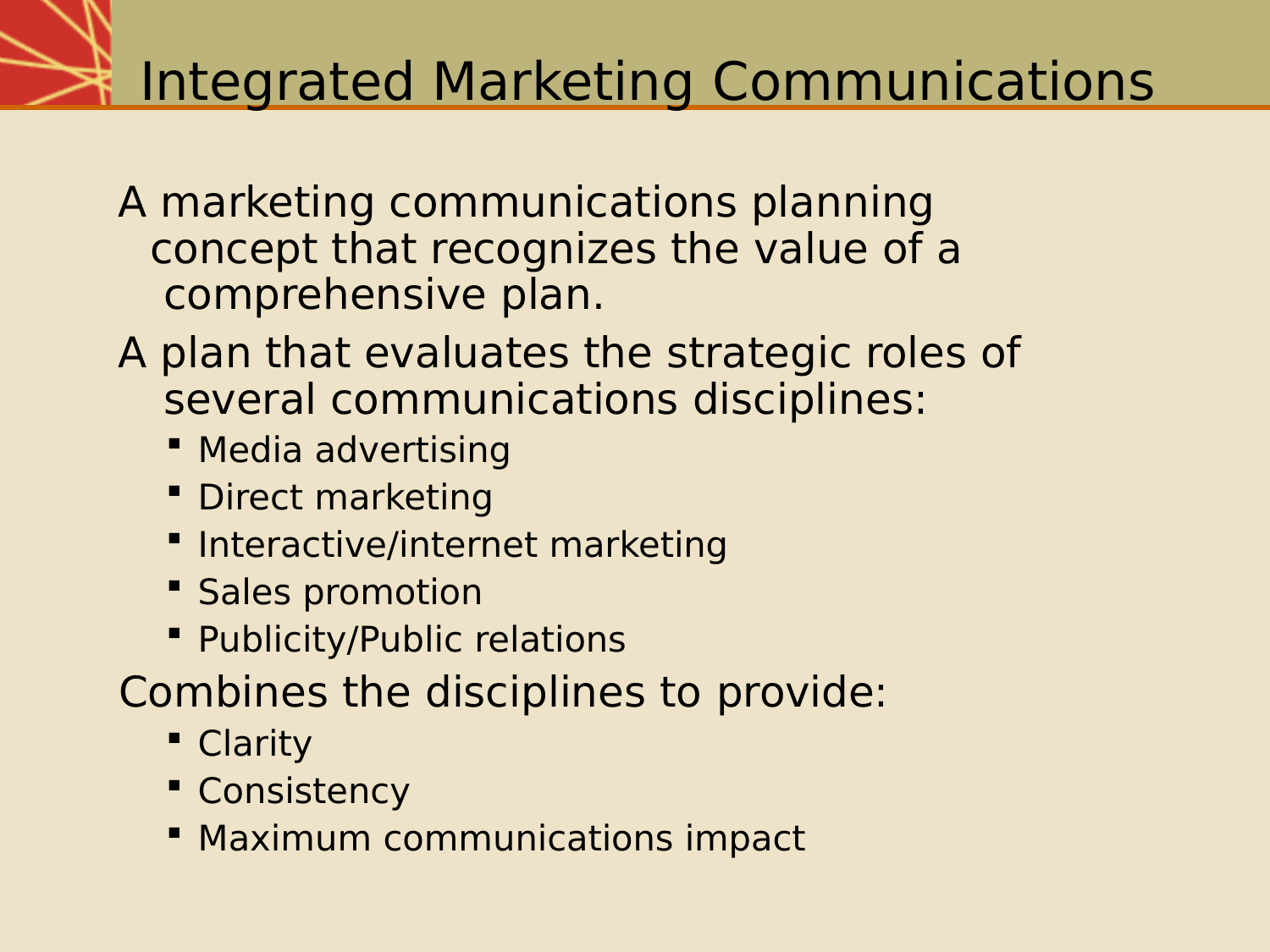

# Integrated Marketing Communications
A marketing communications planning  concept that recognizes the value of a  comprehensive plan.
A plan that evaluates the strategic roles of  several communications disciplines:
Media advertising
Direct marketing
Interactive/internet marketing
Sales promotion
Publicity/Public relations
Combines the disciplines to provide:
Clarity
Consistency
Maximum communications impact